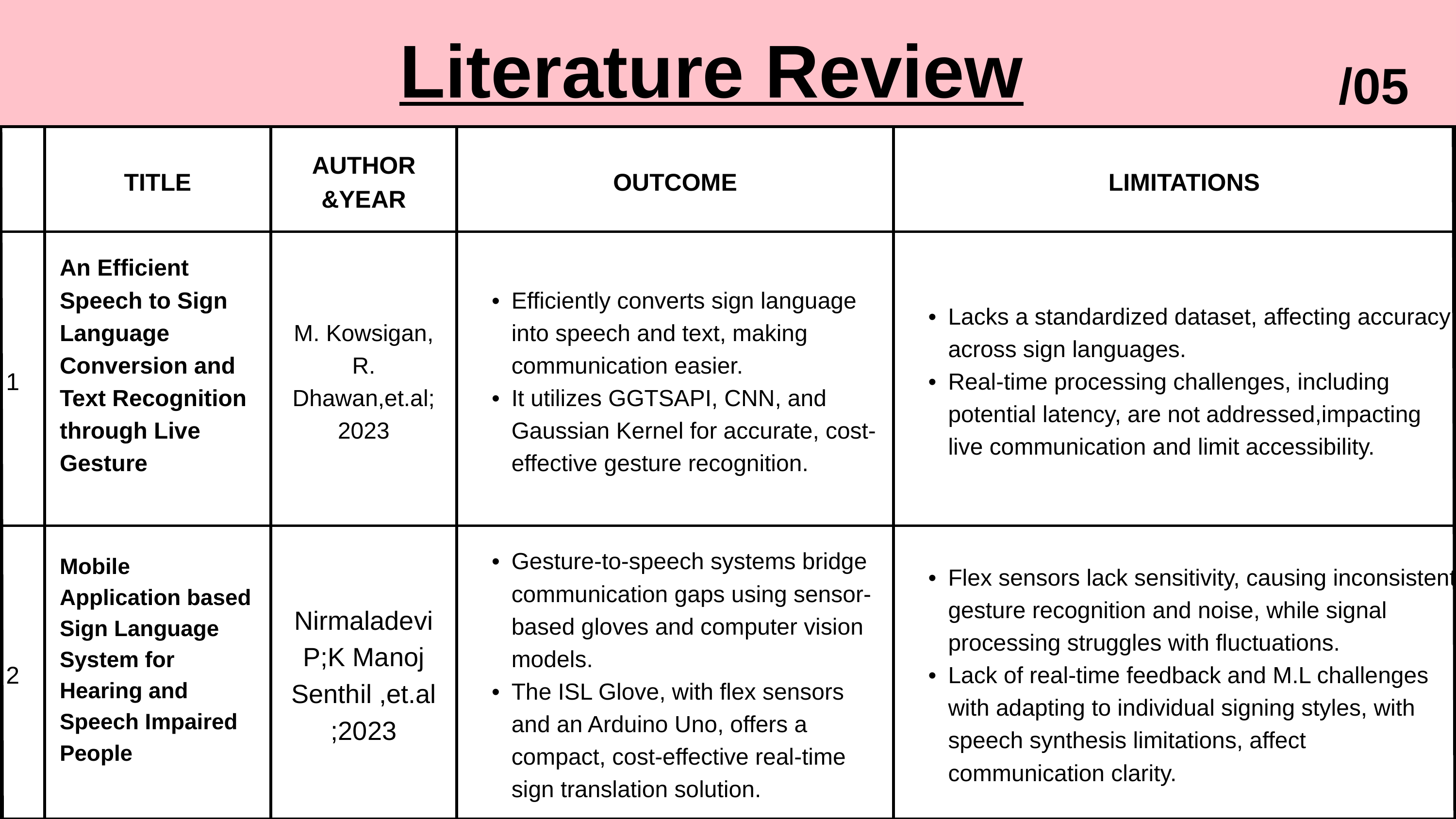

Literature Review
/05
|  | TITLE | AUTHOR &YEAR | OUTCOME | LIMITATIONS |
| --- | --- | --- | --- | --- |
| 1 | An Efficient Speech to Sign Language Conversion and Text Recognition through Live Gesture | M. Kowsigan, R. Dhawan,et.al; 2023 | Efficiently converts sign language into speech and text, making communication easier. It utilizes GGTSAPI, CNN, and Gaussian Kernel for accurate, cost-effective gesture recognition. | Lacks a standardized dataset, affecting accuracy across sign languages. Real-time processing challenges, including potential latency, are not addressed,impacting live communication and limit accessibility. |
| 2 | Mobile Application based Sign Language System for Hearing and Speech Impaired People | Nirmaladevi P;K Manoj Senthil ,et.al ;2023 | Gesture-to-speech systems bridge communication gaps using sensor-based gloves and computer vision models. The ISL Glove, with flex sensors and an Arduino Uno, offers a compact, cost-effective real-time sign translation solution. | Flex sensors lack sensitivity, causing inconsistent gesture recognition and noise, while signal processing struggles with fluctuations. Lack of real-time feedback and M.L challenges with adapting to individual signing styles, with speech synthesis limitations, affect communication clarity. |